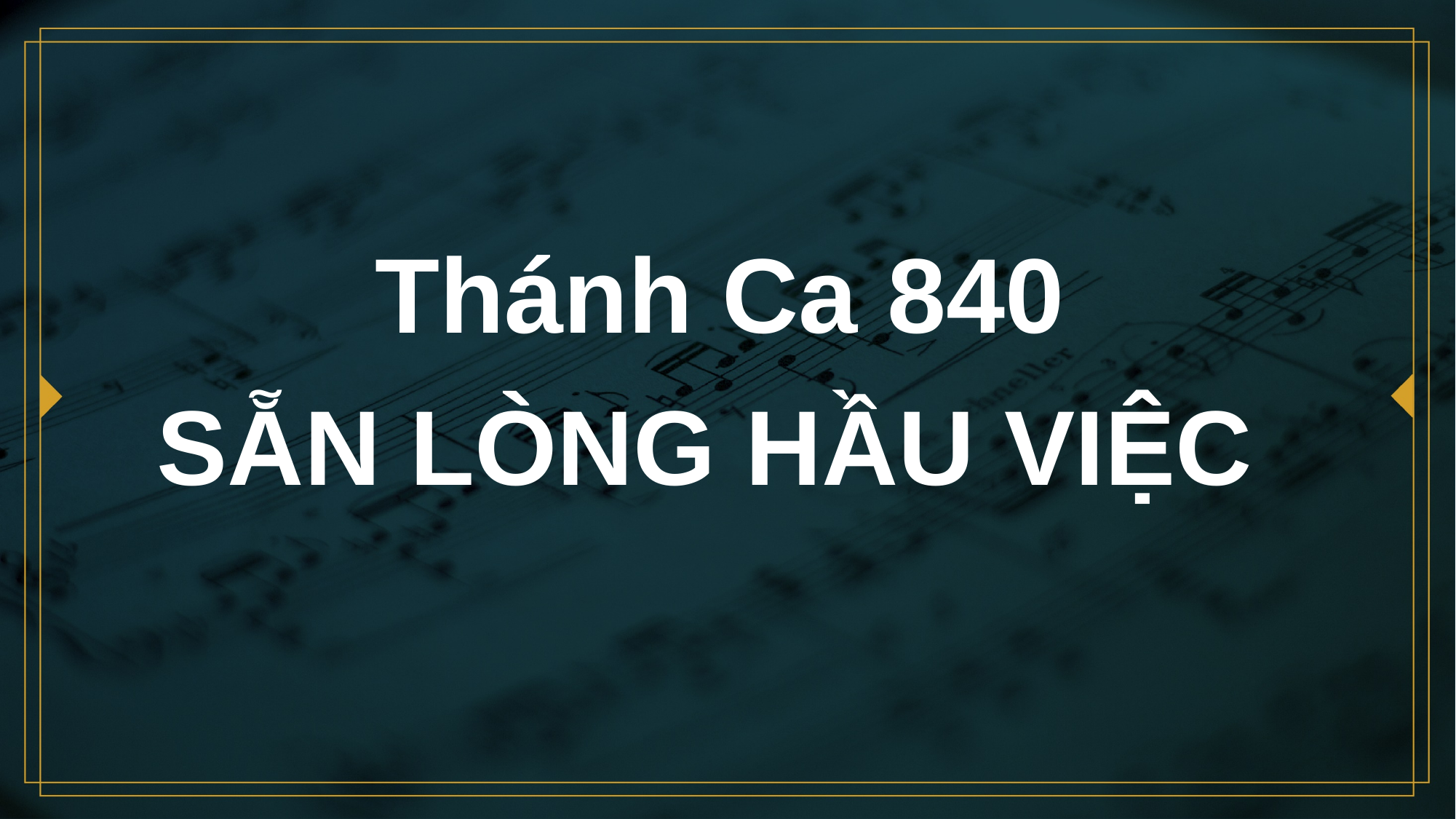

# Thánh Ca 840 SẴN LÒNG HẦU VIỆC